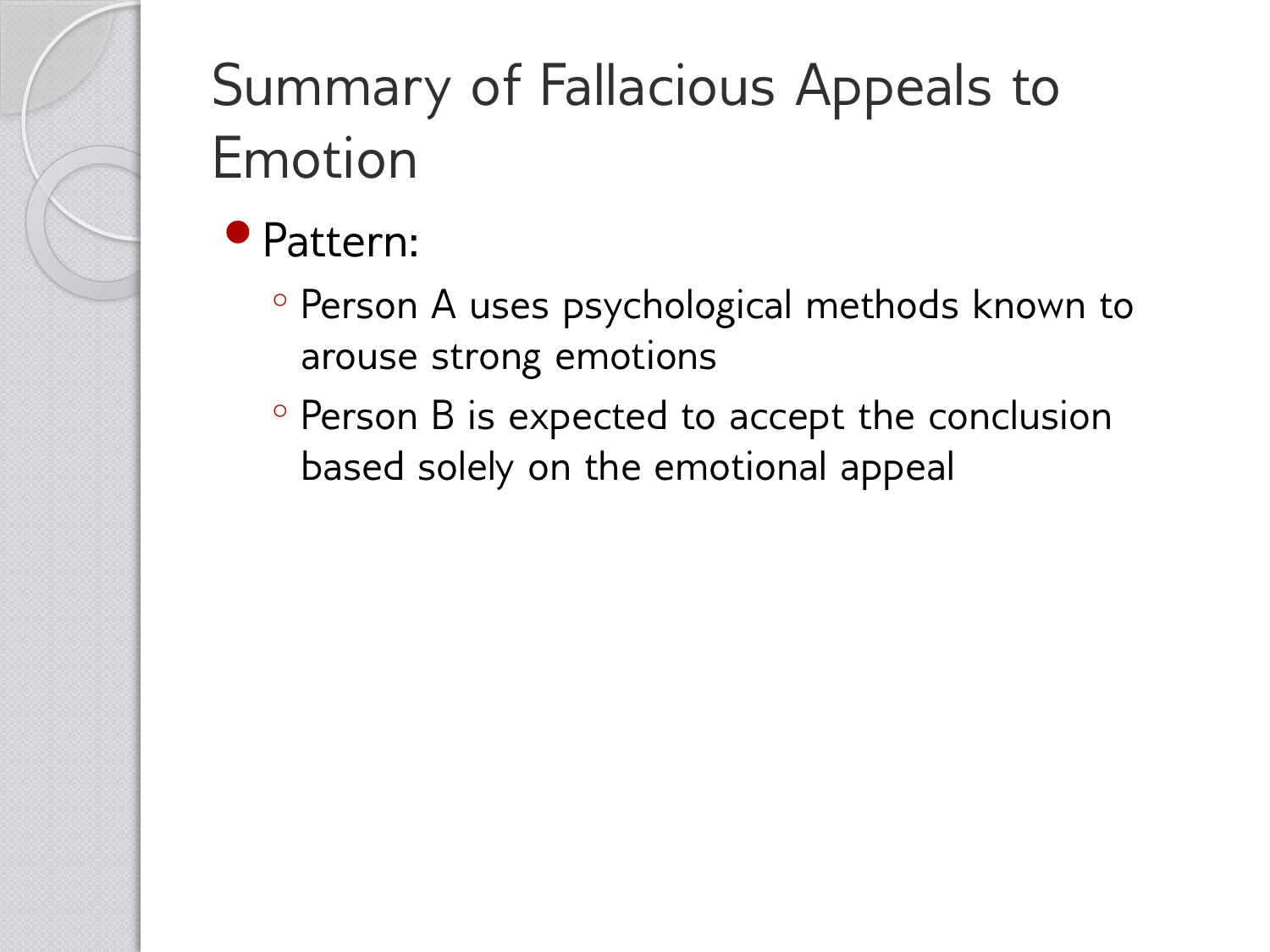

# Summary of Fallacious Appeals to Emotion
Pattern:
Person A uses psychological methods known to arouse strong emotions
Person B is expected to accept the conclusion based solely on the emotional appeal